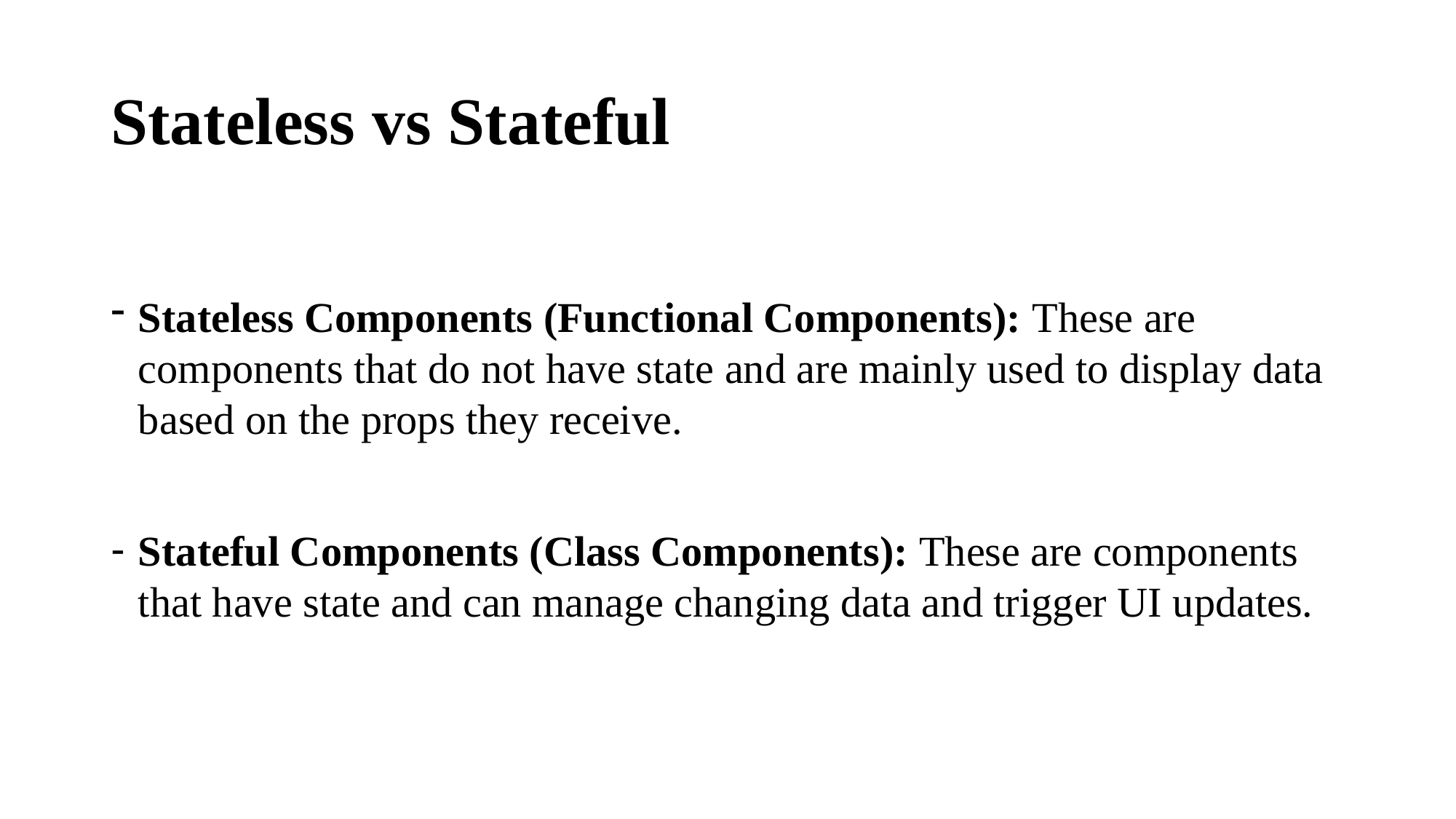

# Stateless vs Stateful

Stateless Components (Functional Components): These are components that do not have state and are mainly used to display data based on the props they receive.

Stateful Components (Class Components): These are components that have state and can manage changing data and trigger UI updates.